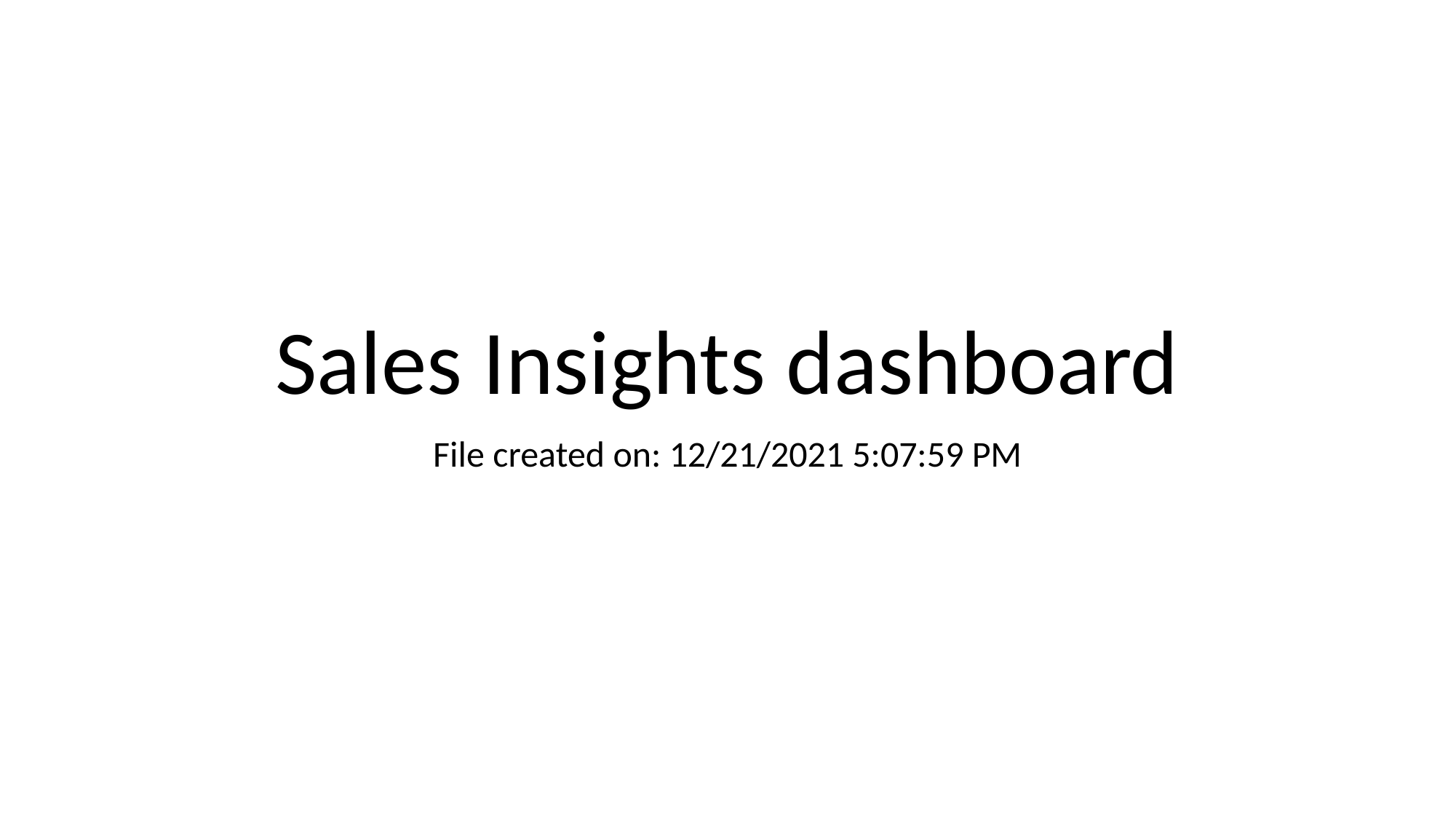

# Sales Insights dashboard
File created on: 12/21/2021 5:07:59 PM